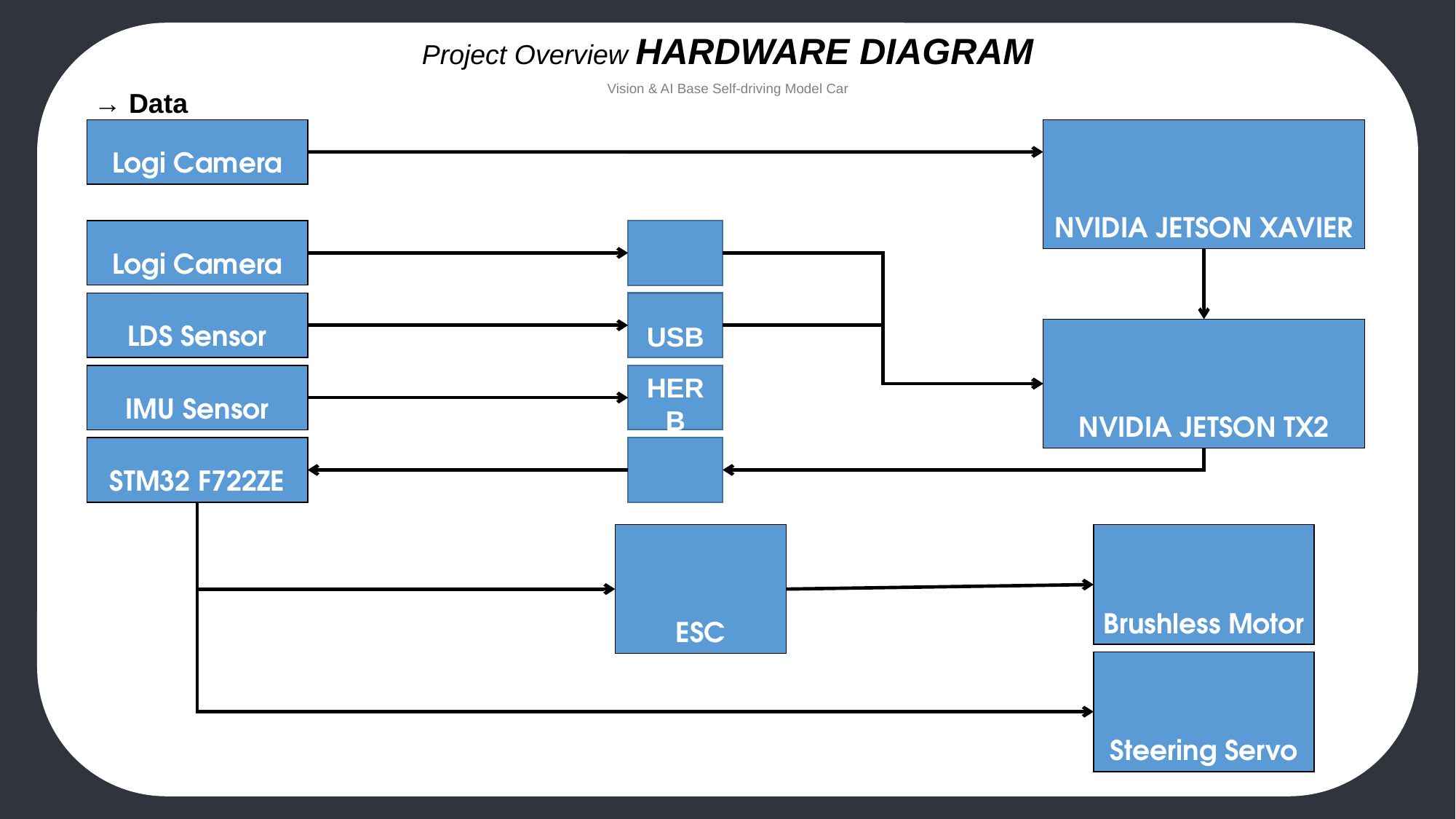

Project Overview HARDWARE DIAGRAM
Vision & AI Base Self-driving Model Car
→ Data
Logi Camera
NVIDIA JETSON XAVIER
NVIDIA JETSON TX2
Logi Camera
LDS Sensor
IMU Sensor
STM32 F722ZE

USB
HERB

ESC
Brushless Motor
Steering Servo